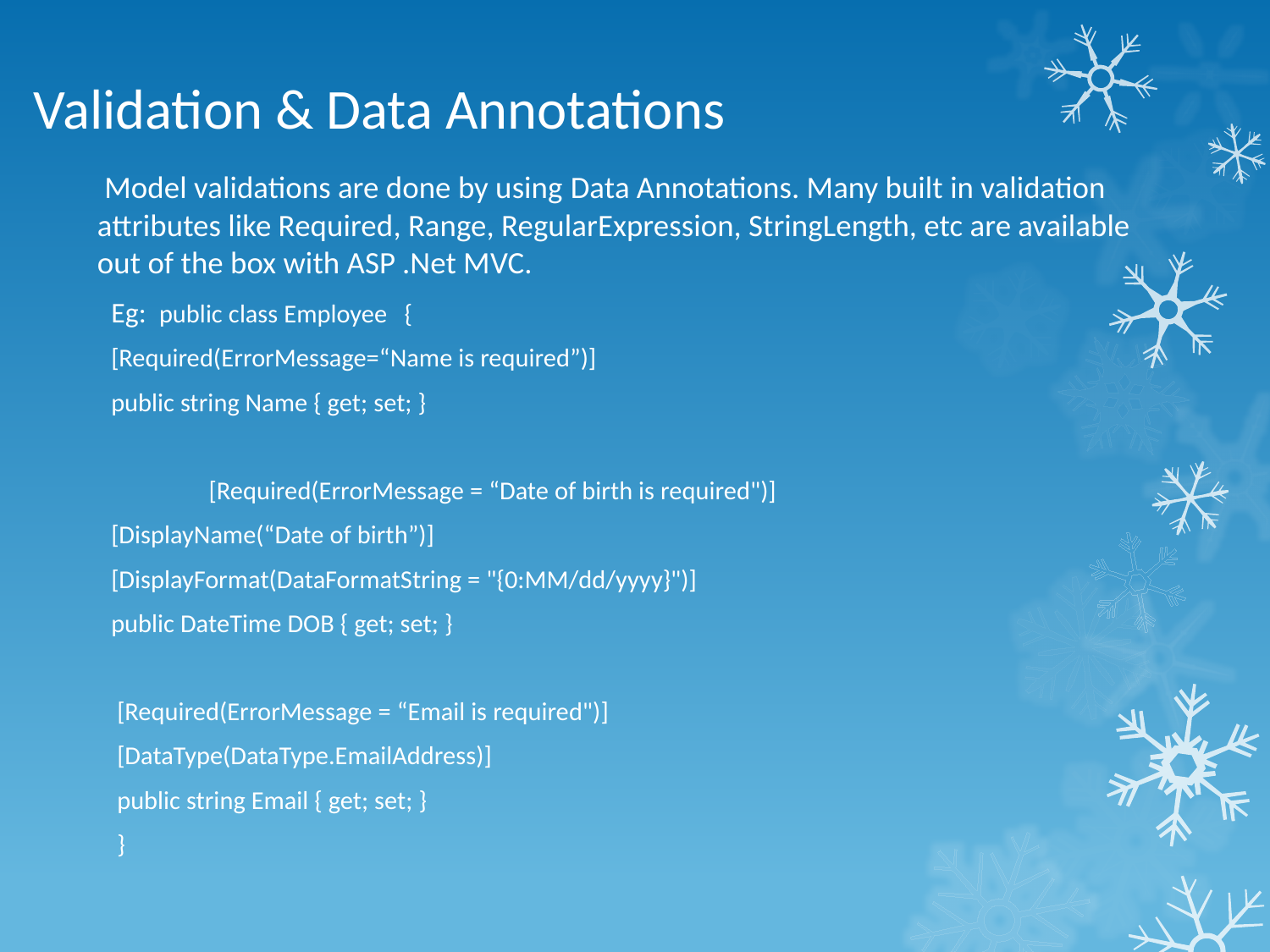

# Validation & Data Annotations
 Model validations are done by using Data Annotations. Many built in validation attributes like Required, Range, RegularExpression, StringLength, etc are available out of the box with ASP .Net MVC.
Eg:  public class Employee	{
	[Required(ErrorMessage=“Name is required”)]
	public string Name { get; set; }

 	[Required(ErrorMessage = “Date of birth is required")]
	[DisplayName(“Date of birth”)]
	[DisplayFormat(DataFormatString = "{0:MM/dd/yyyy}")]
	public DateTime DOB { get; set; }

	 [Required(ErrorMessage = “Email is required")]
	 [DataType(DataType.EmailAddress)]
	 public string Email { get; set; }
	 }